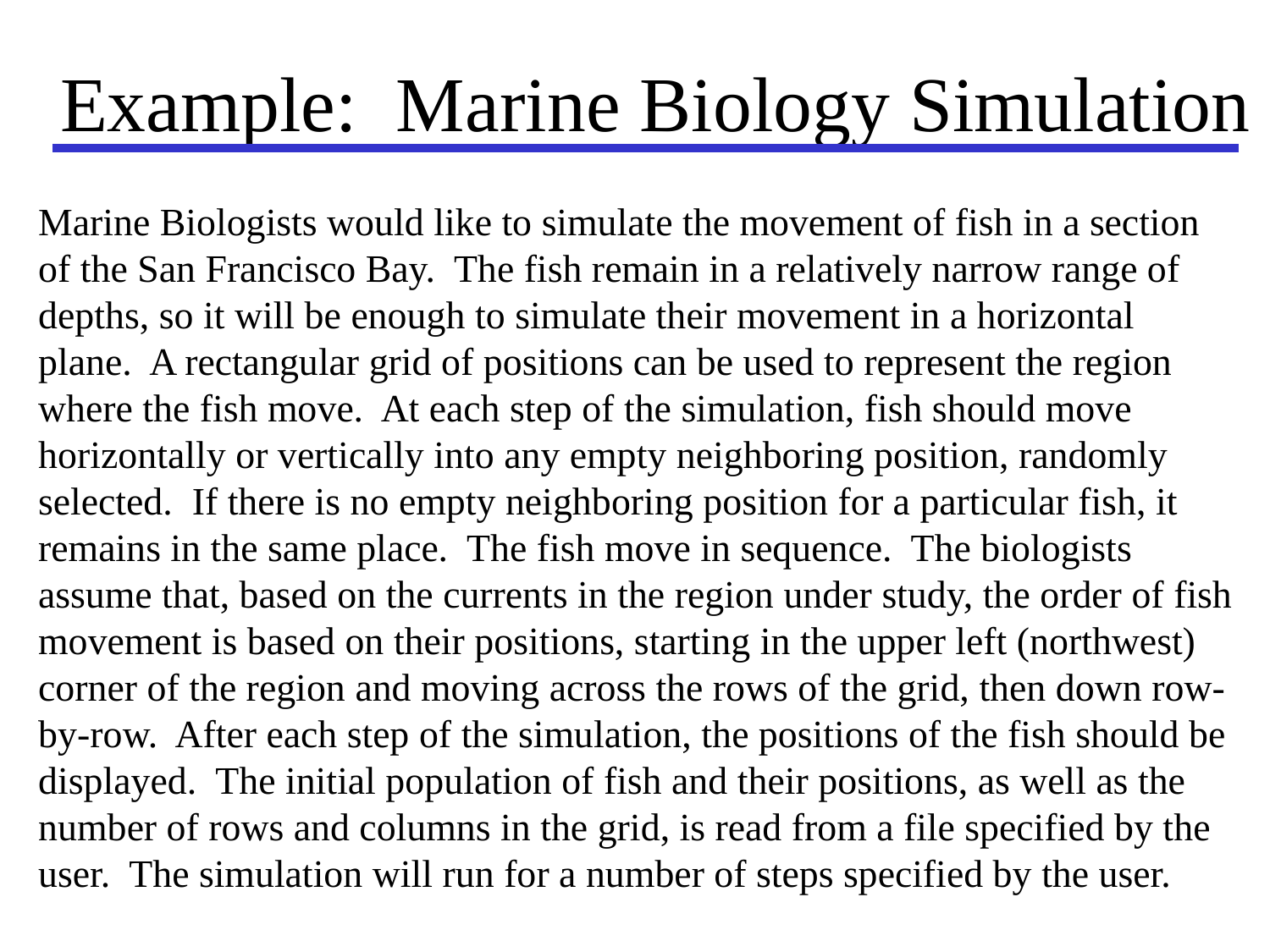

# Example:  Marine Biology Simulation
Marine Biologists would like to simulate the movement of fish in a section of the San Francisco Bay.  The fish remain in a relatively narrow range of depths, so it will be enough to simulate their movement in a horizontal plane.  A rectangular grid of positions can be used to represent the region where the fish move.  At each step of the simulation, fish should move horizontally or vertically into any empty neighboring position, randomly selected.  If there is no empty neighboring position for a particular fish, it remains in the same place.  The fish move in sequence.  The biologists assume that, based on the currents in the region under study, the order of fish movement is based on their positions, starting in the upper left (northwest) corner of the region and moving across the rows of the grid, then down row-by-row.  After each step of the simulation, the positions of the fish should be displayed.  The initial population of fish and their positions, as well as the number of rows and columns in the grid, is read from a file specified by the user.  The simulation will run for a number of steps specified by the user.